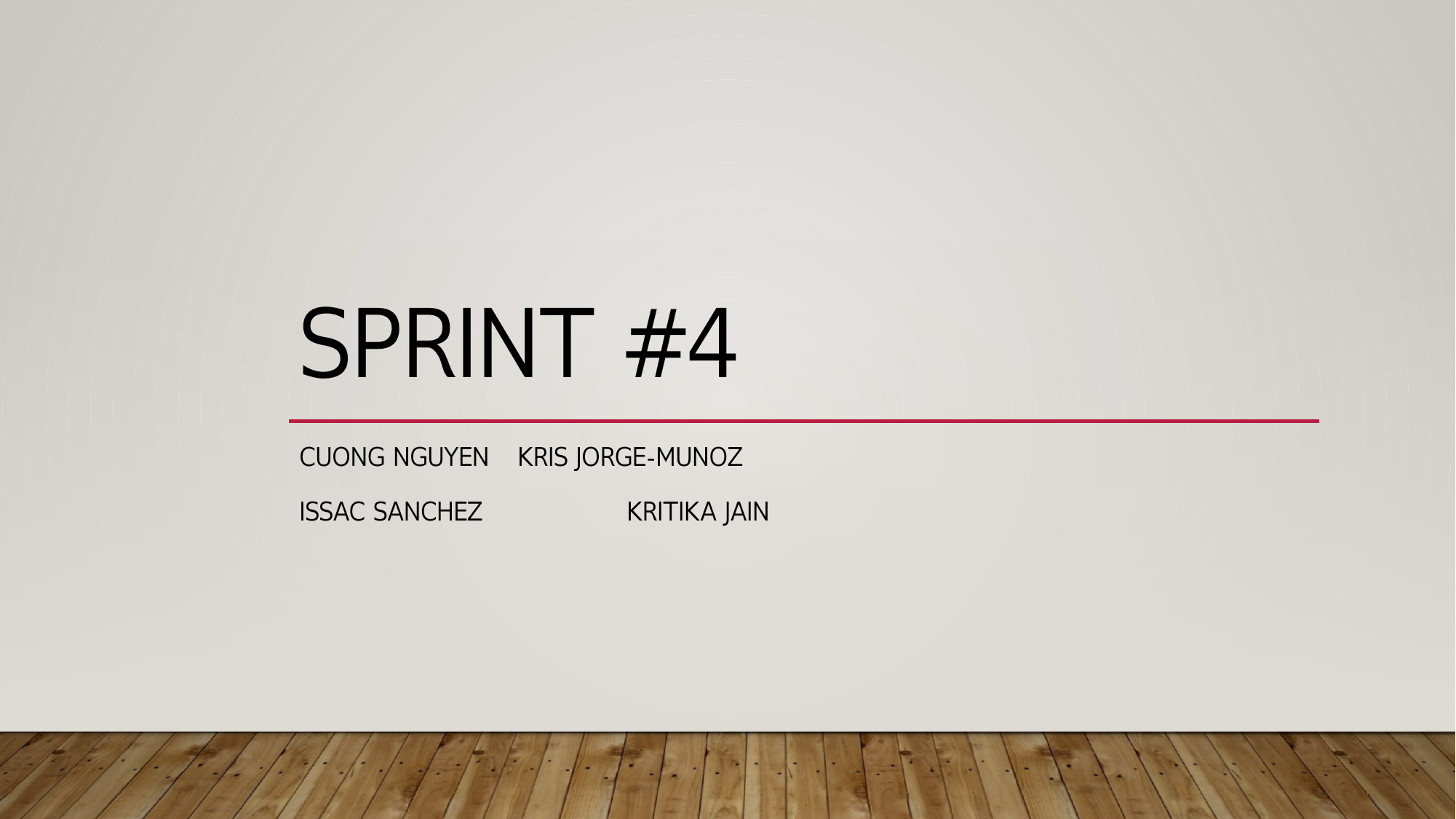

# Sprint #4
Cuong Nguyen	Kris Jorge-Munoz
Issac Sanchez		Kritika Jain